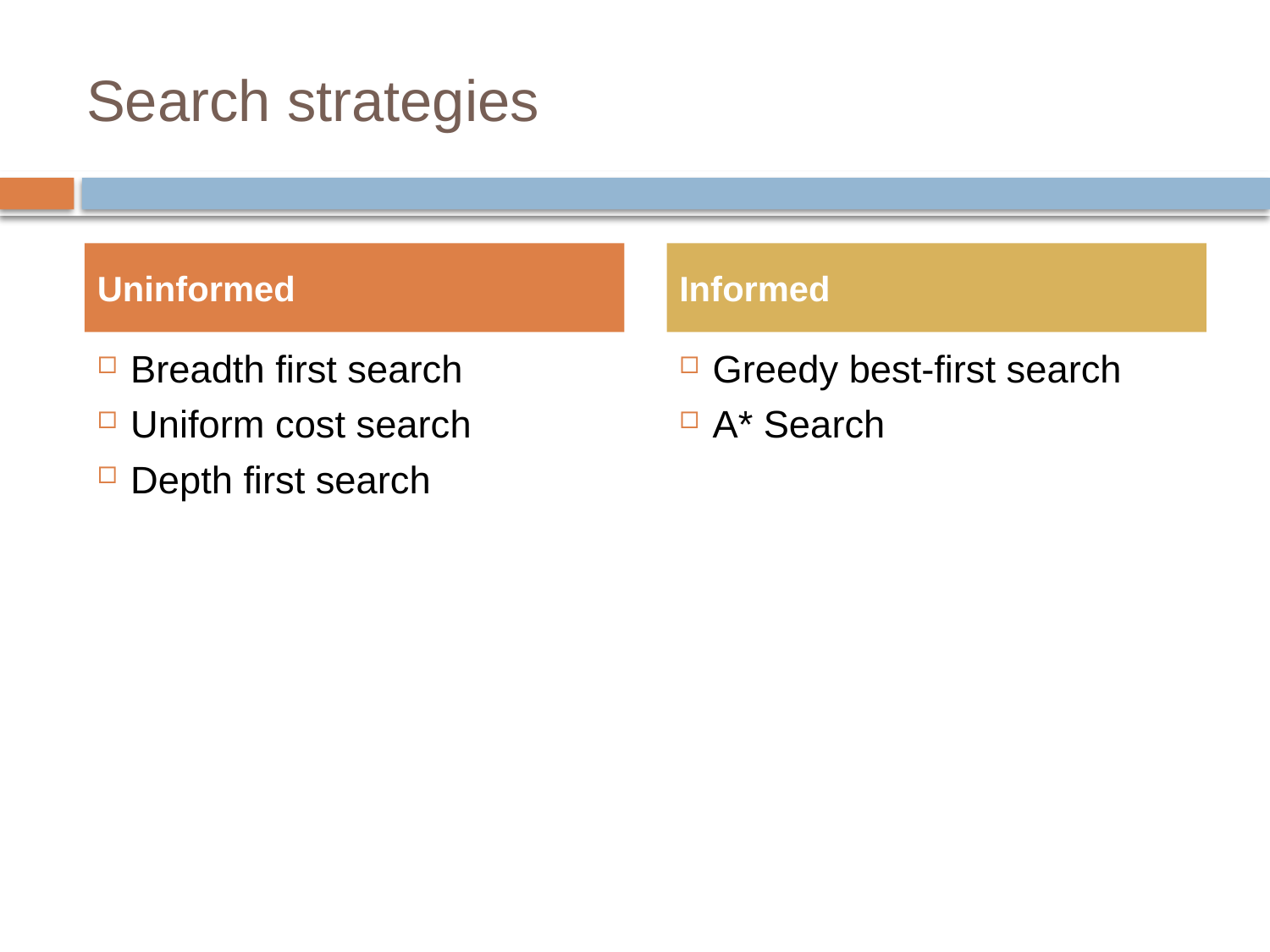

# Search strategies
Uninformed
Informed
Breadth first search
Uniform cost search
Depth first search
Greedy best-first search
A* Search